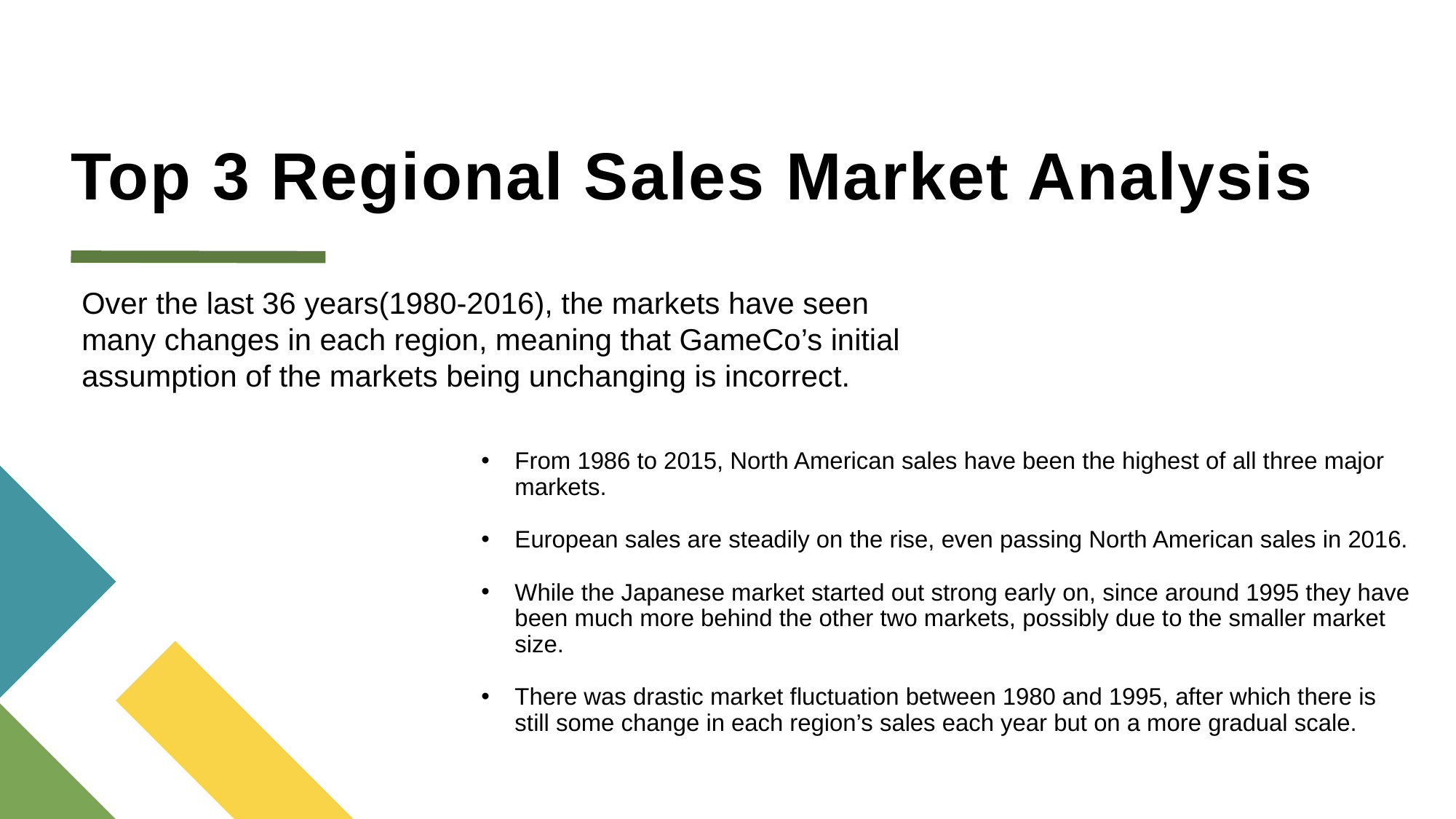

# Top 3 Regional Sales Market Analysis
Over the last 36 years(1980-2016), the markets have seen many changes in each region, meaning that GameCo’s initial assumption of the markets being unchanging is incorrect.
From 1986 to 2015, North American sales have been the highest of all three major markets.
European sales are steadily on the rise, even passing North American sales in 2016.
While the Japanese market started out strong early on, since around 1995 they have been much more behind the other two markets, possibly due to the smaller market size.
There was drastic market fluctuation between 1980 and 1995, after which there is still some change in each region’s sales each year but on a more gradual scale.